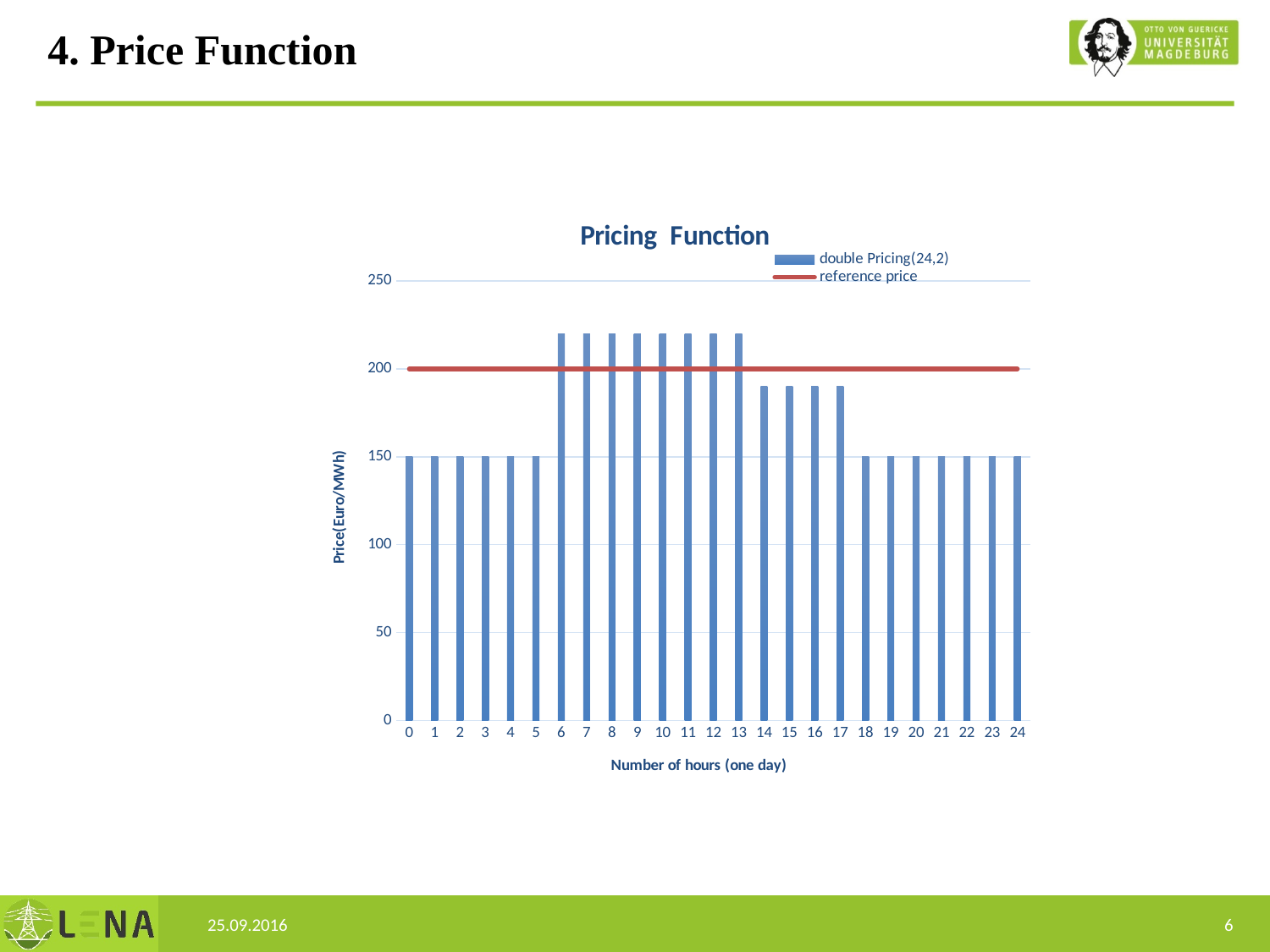

# 4. Price Function

### Chart: Pricing  Function

| Category | double Pricing(24,2) |  |
|---|---|---|
| 0 | 150.0 | 200.0 |
| 1 | 150.0 | 200.0 |
| 2 | 150.0 | 200.0 |
| 3 | 150.0 | 200.0 |
| 4 | 150.0 | 200.0 |
| 5 | 150.0 | 200.0 |
| 6 | 220.0 | 200.0 |
| 7 | 220.0 | 200.0 |
| 8 | 220.0 | 200.0 |
| 9 | 220.0 | 200.0 |
| 10 | 220.0 | 200.0 |
| 11 | 220.0 | 200.0 |
| 12 | 220.0 | 200.0 |
| 13 | 220.0 | 200.0 |
| 14 | 190.0 | 200.0 |
| 15 | 190.0 | 200.0 |
| 16 | 190.0 | 200.0 |
| 17 | 190.0 | 200.0 |
| 18 | 150.0 | 200.0 |
| 19 | 150.0 | 200.0 |
| 20 | 150.0 | 200.0 |
| 21 | 150.0 | 200.0 |
| 22 | 150.0 | 200.0 |
| 23 | 150.0 | 200.0 |
| 24 | 150.0 | 200.0 |
25.09.2016
6